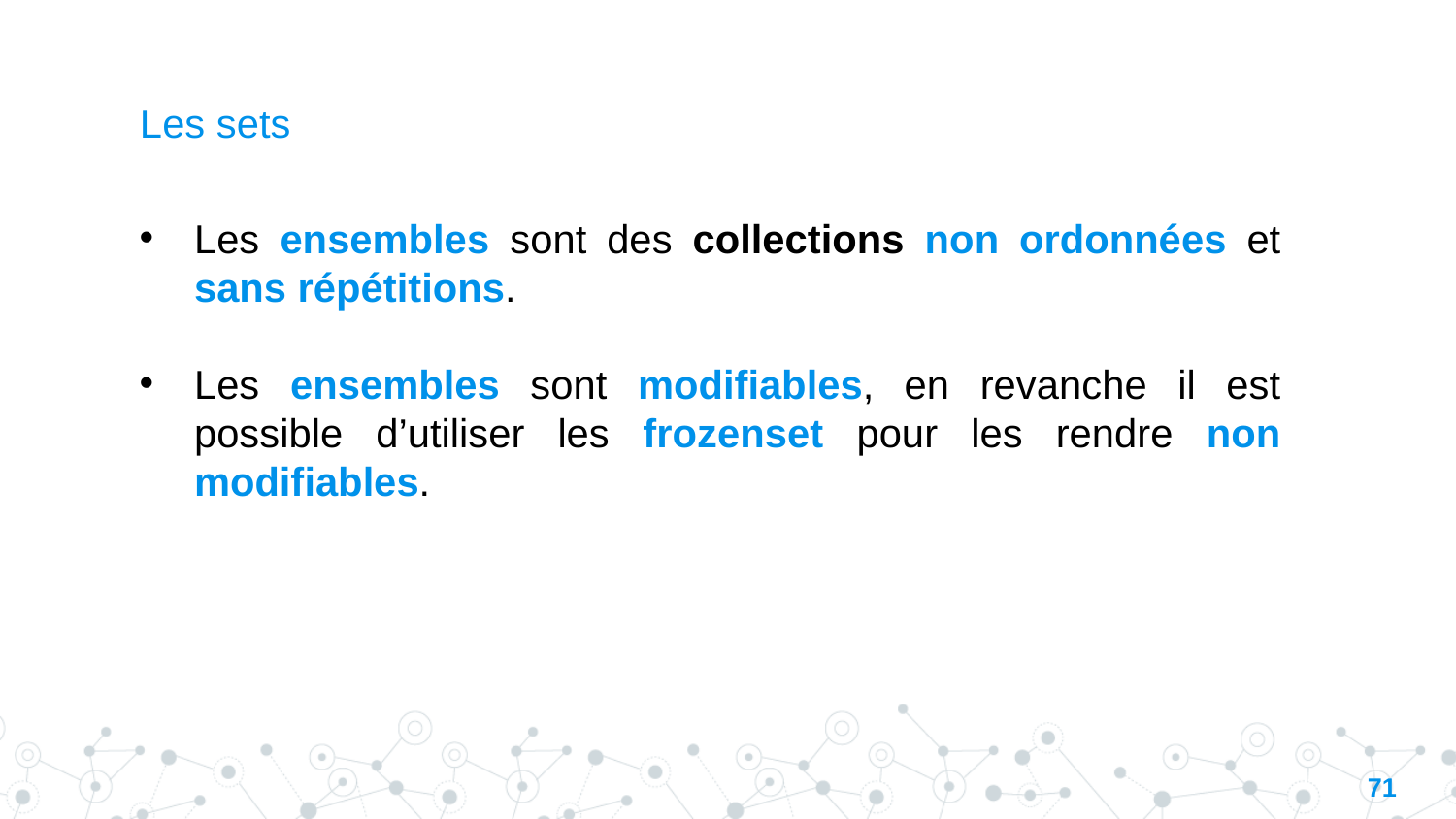

# Les sets
Les ensembles sont des collections non ordonnées et sans répétitions.

Les ensembles sont modifiables, en revanche il est possible d’utiliser les frozenset pour les rendre non modifiables.
71